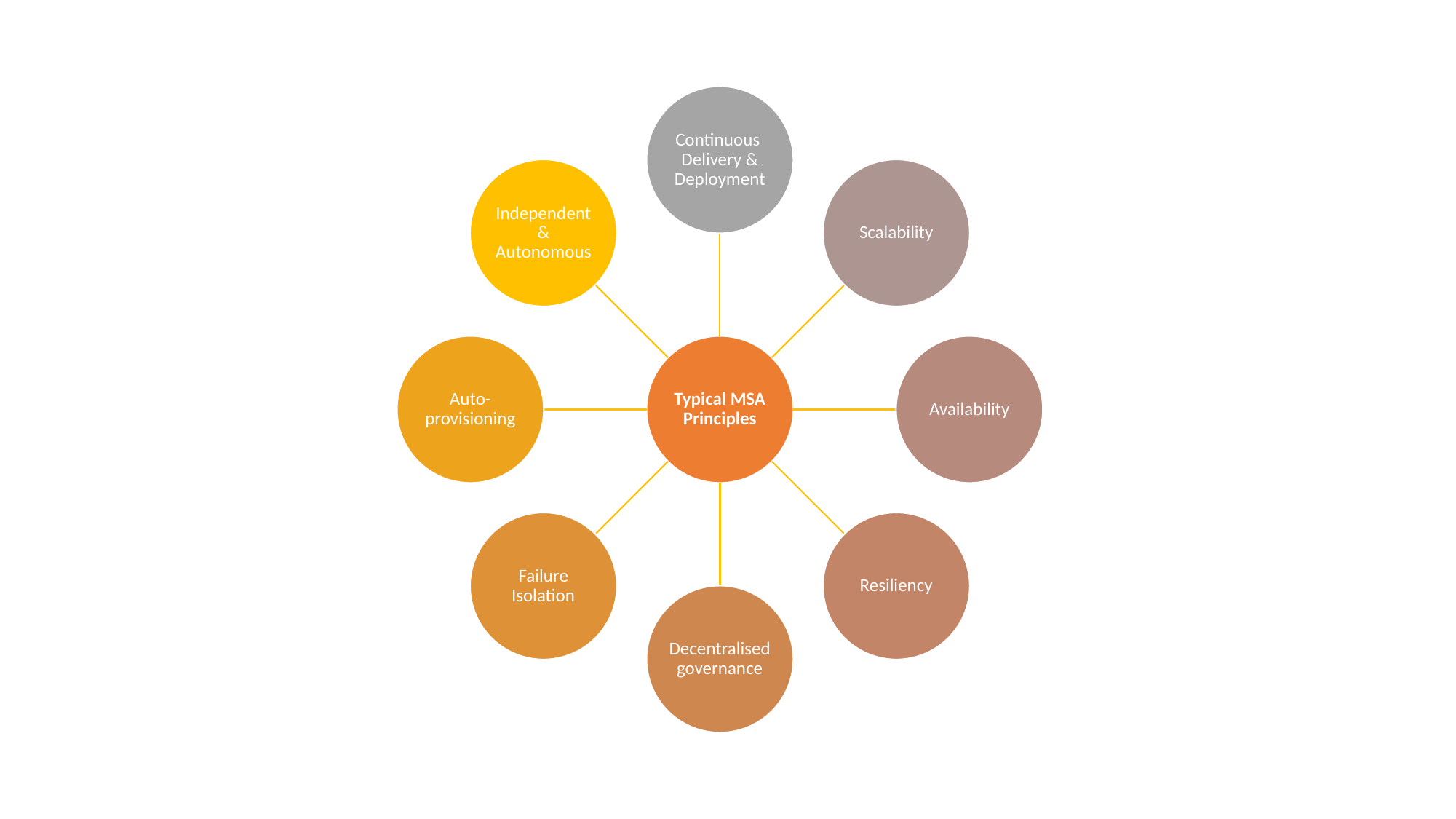

Typical MSA Principles

Continuous  Delivery & Deployment

Scalability

Availability

Resiliency

Decentralised governance

Failure Isolation

Auto-provisioning

Independent & Autonomous